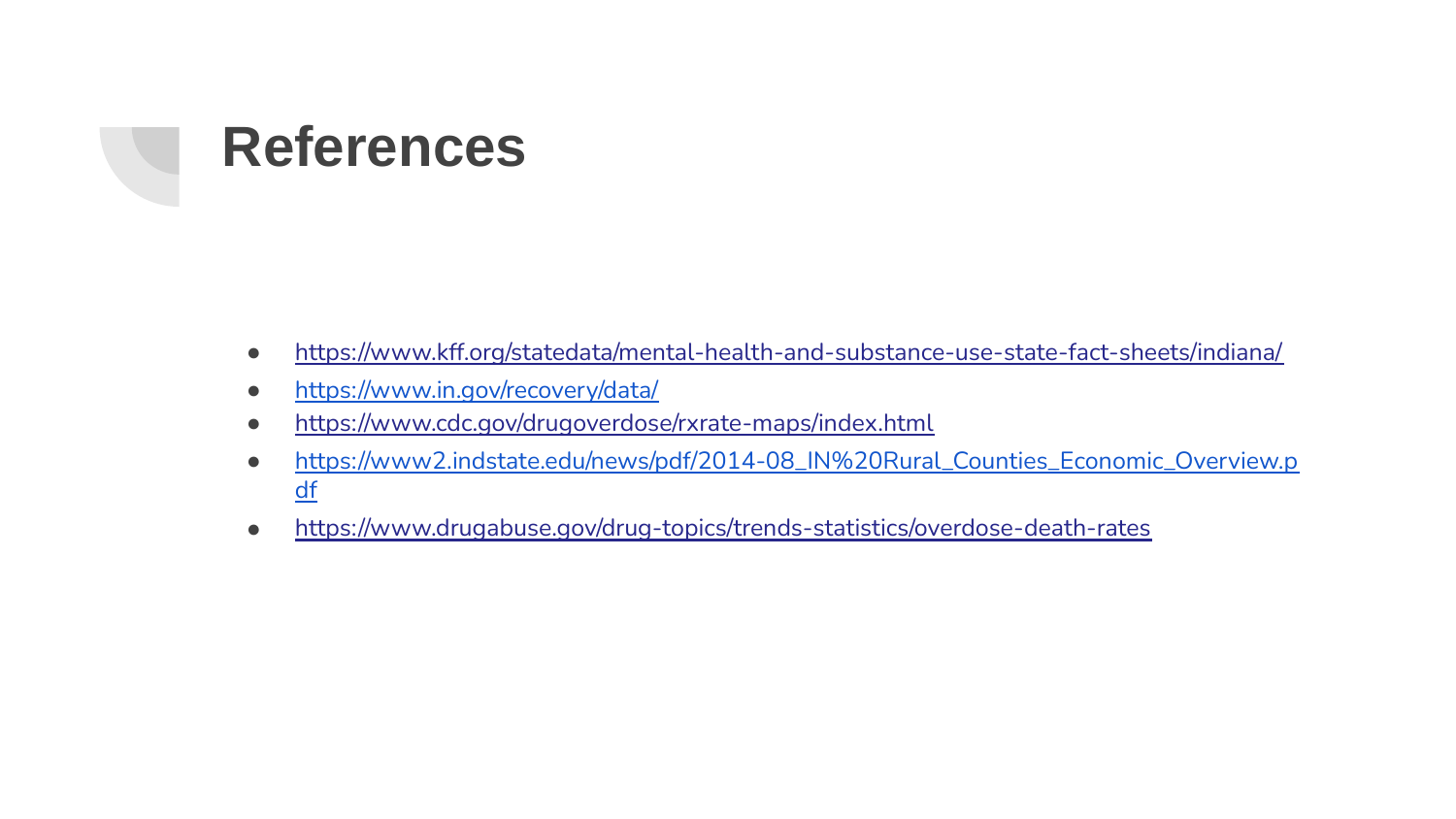

# References
https://www.kff.org/statedata/mental-health-and-substance-use-state-fact-sheets/indiana/
https://www.in.gov/recovery/data/
https://www.cdc.gov/drugoverdose/rxrate-maps/index.html
https://www2.indstate.edu/news/pdf/2014-08_IN%20Rural_Counties_Economic_Overview.pdf
https://www.drugabuse.gov/drug-topics/trends-statistics/overdose-death-rates